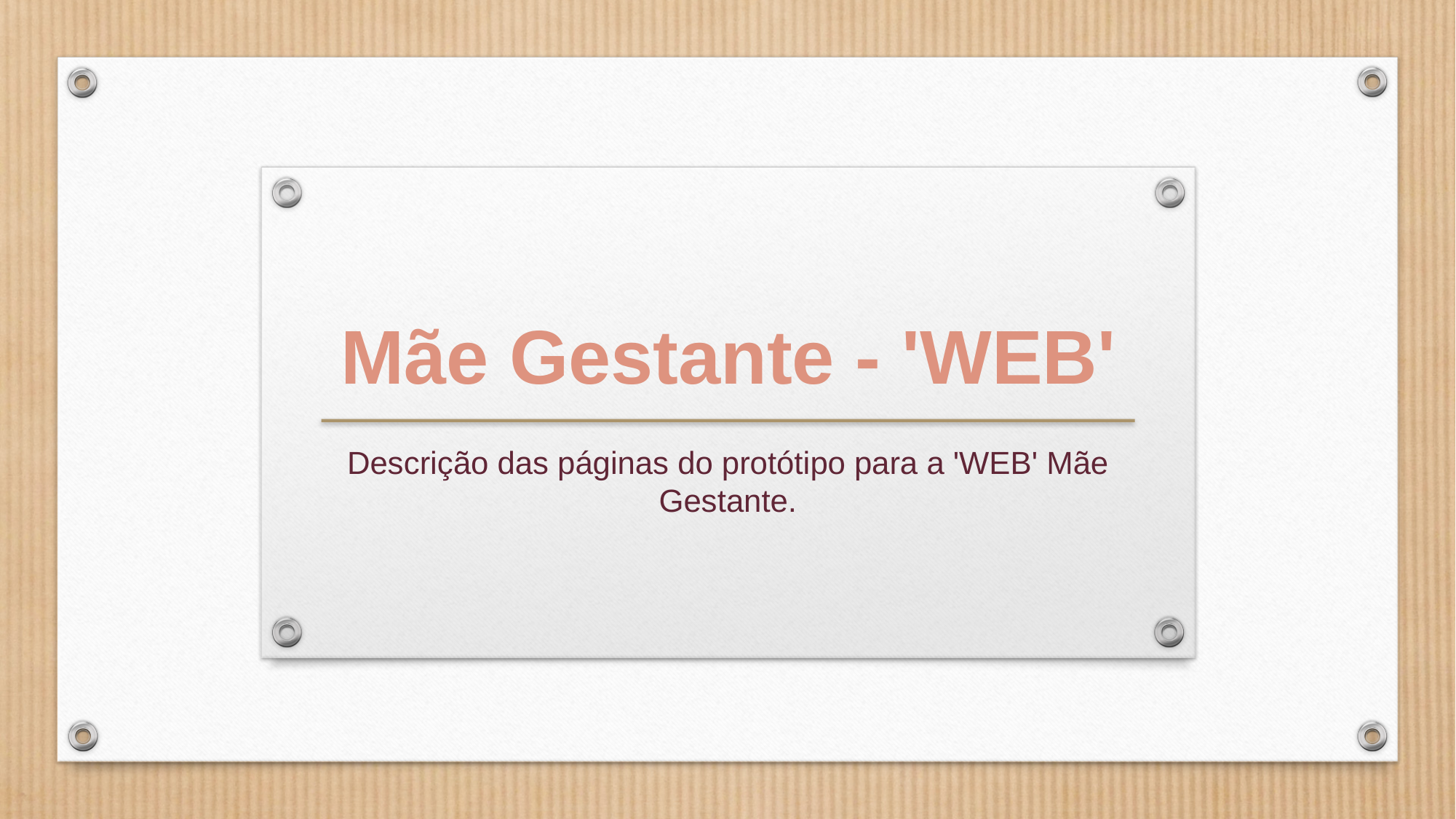

Mãe Gestante - 'WEB'
Descrição das páginas do protótipo para a 'WEB' Mãe Gestante.